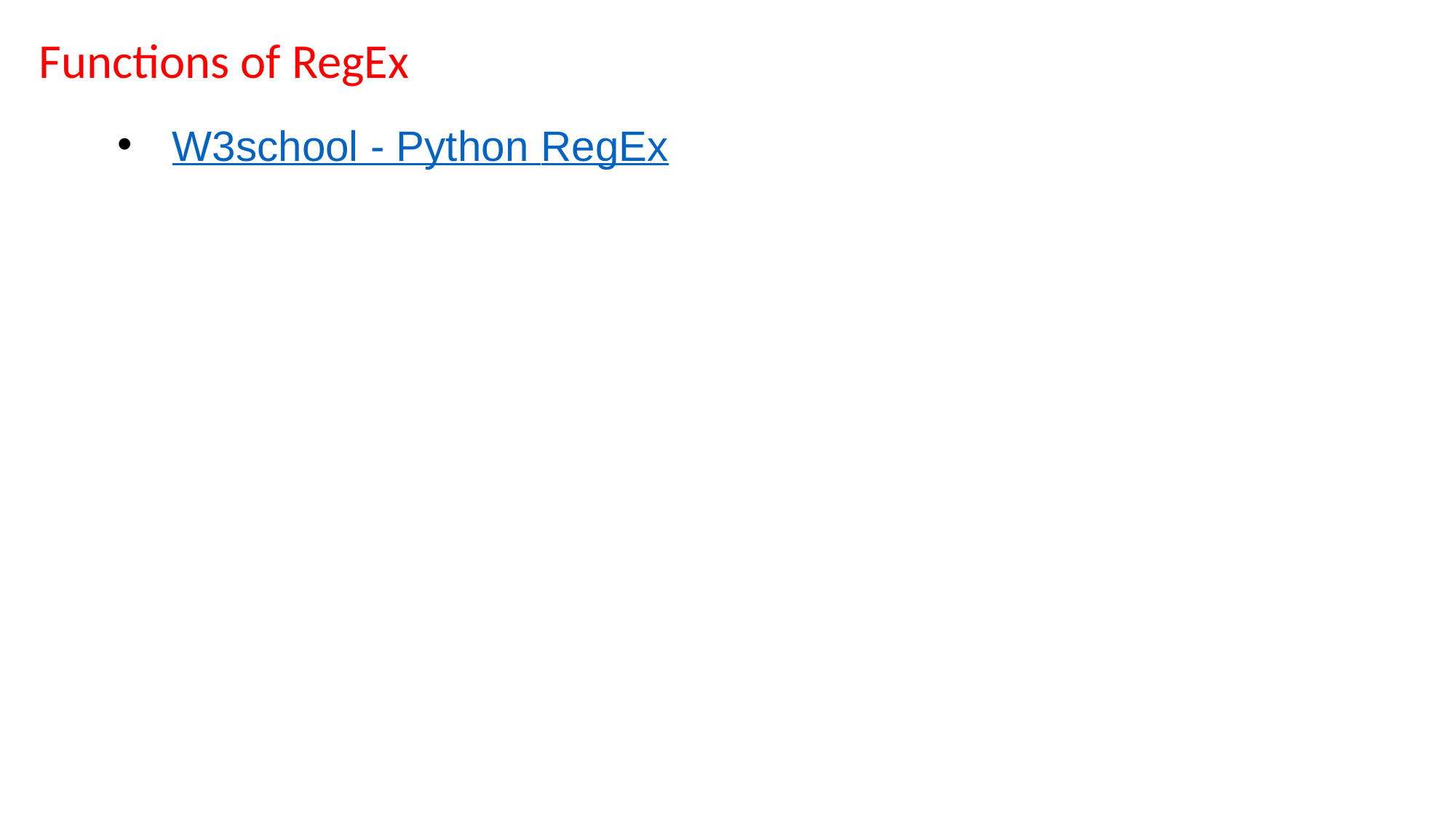

Functions of RegEx
W3school - Python RegEx